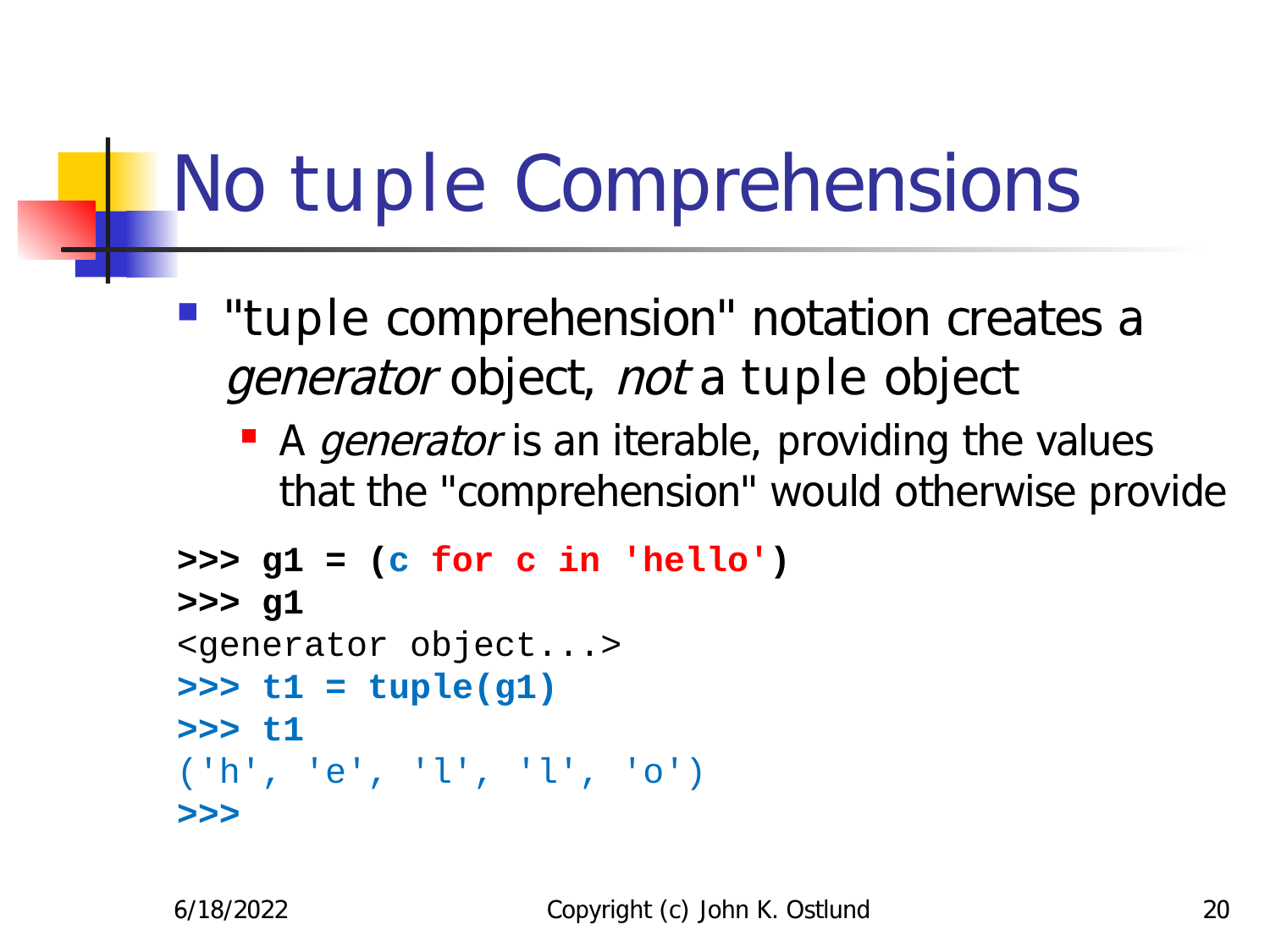

# No tuple Comprehensions
"tuple comprehension" notation creates a generator object, not a tuple object
A generator is an iterable, providing the values that the "comprehension" would otherwise provide

>>> g1 = (c for c in 'hello')
>>> g1
<generator object...>
>>> t1 = tuple(g1)
>>> t1
('h', 'e', 'l', 'l', 'o')
>>>
6/18/2022
Copyright (c) John K. Ostlund
20